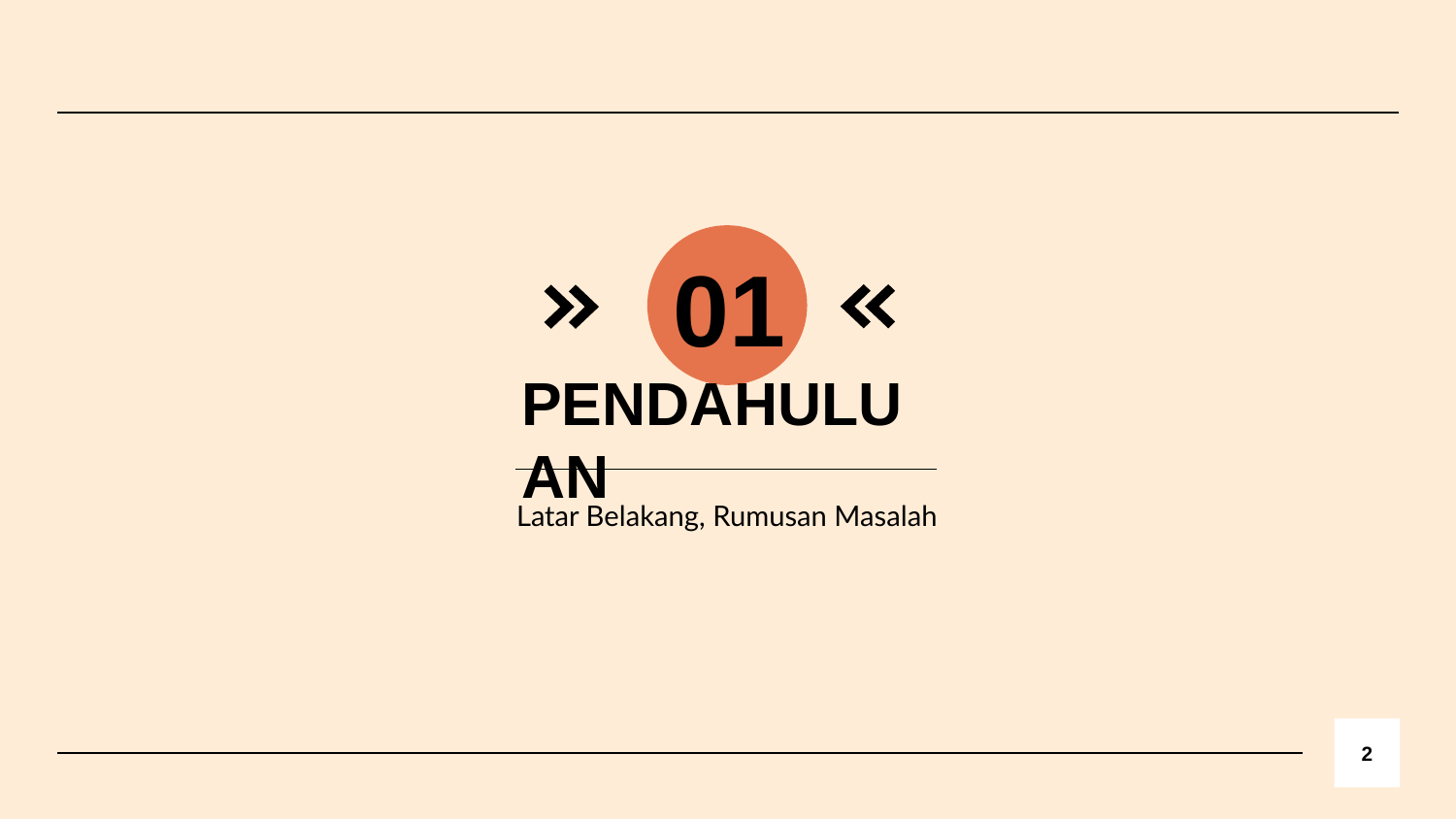

01

# PENDAHULUAN
Latar Belakang, Rumusan Masalah
2